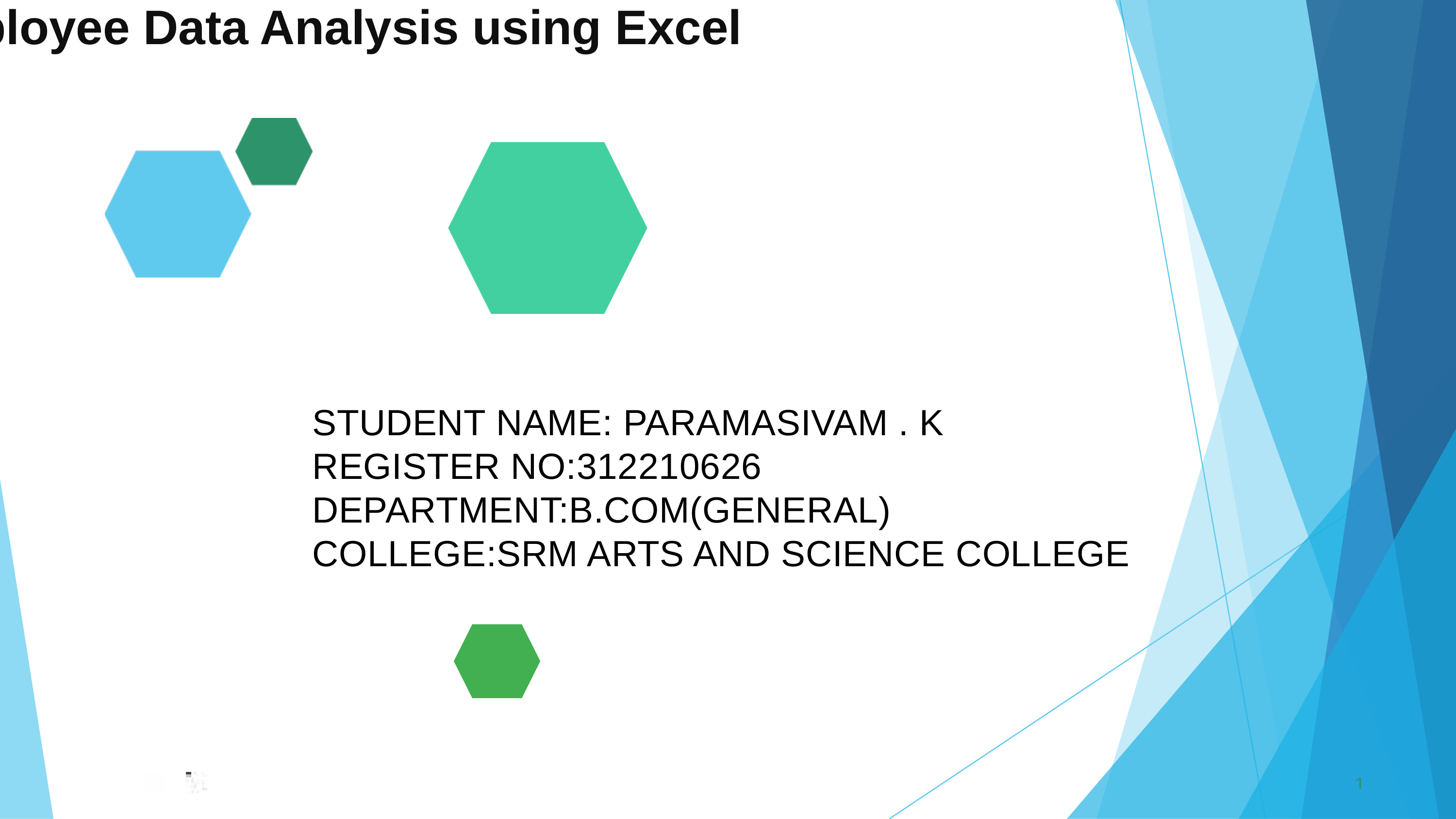

Employee Data Analysis using Excel

STUDENT NAME: PARAMASIVAM . K
REGISTER NO:312210626
DEPARTMENT:B.COM(GENERAL)
COLLEGE:SRM ARTS AND SCIENCE COLLEGE

1